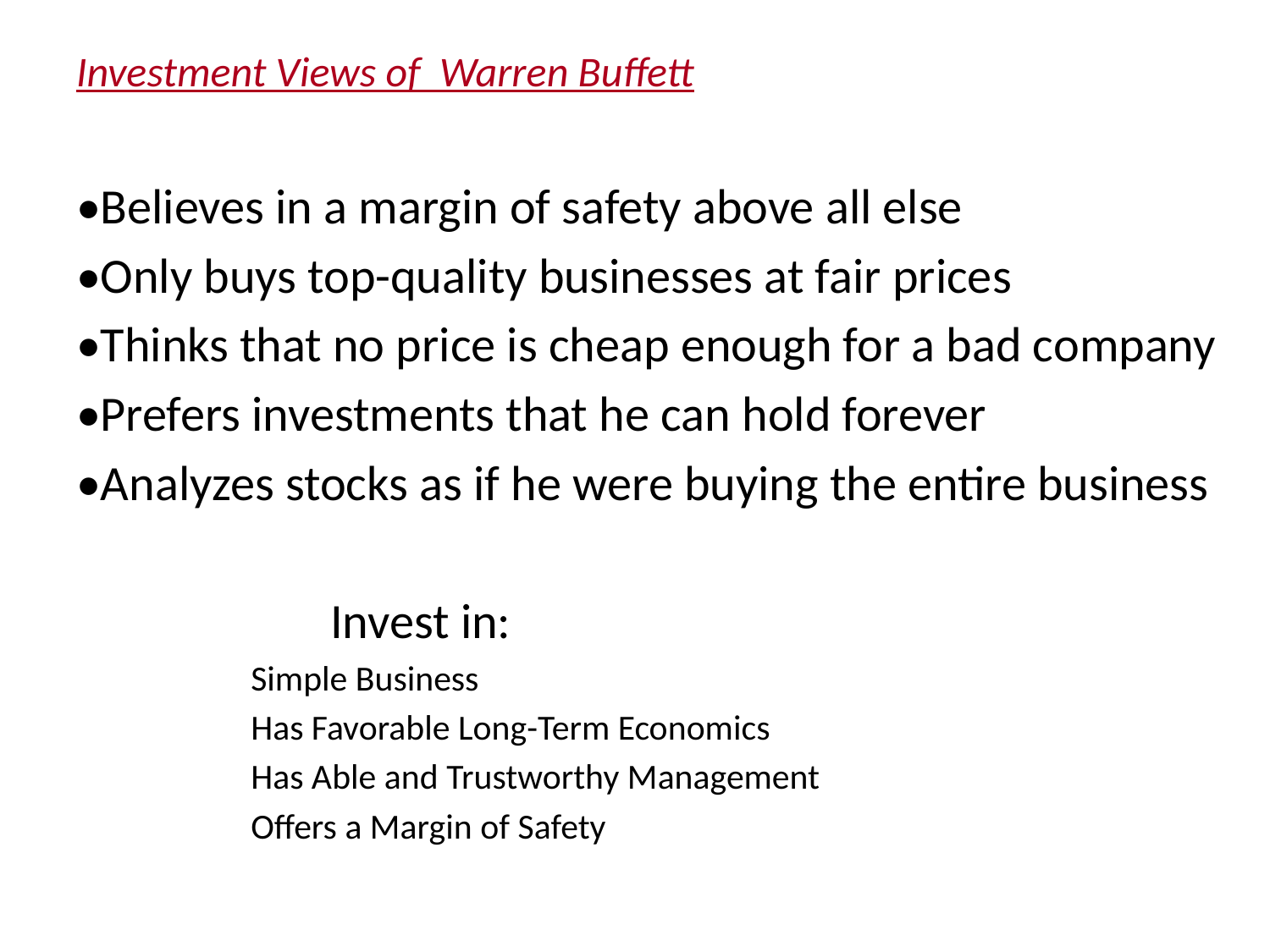

# Investment Views of  Warren Buffett
•Believes in a margin of safety above all else
•Only buys top-quality businesses at fair prices
•Thinks that no price is cheap enough for a bad company
•Prefers investments that he can hold forever
•Analyzes stocks as if he were buying the entire business

		Invest in:
Simple Business
Has Favorable Long-Term Economics
Has Able and Trustworthy Management
Offers a Margin of Safety